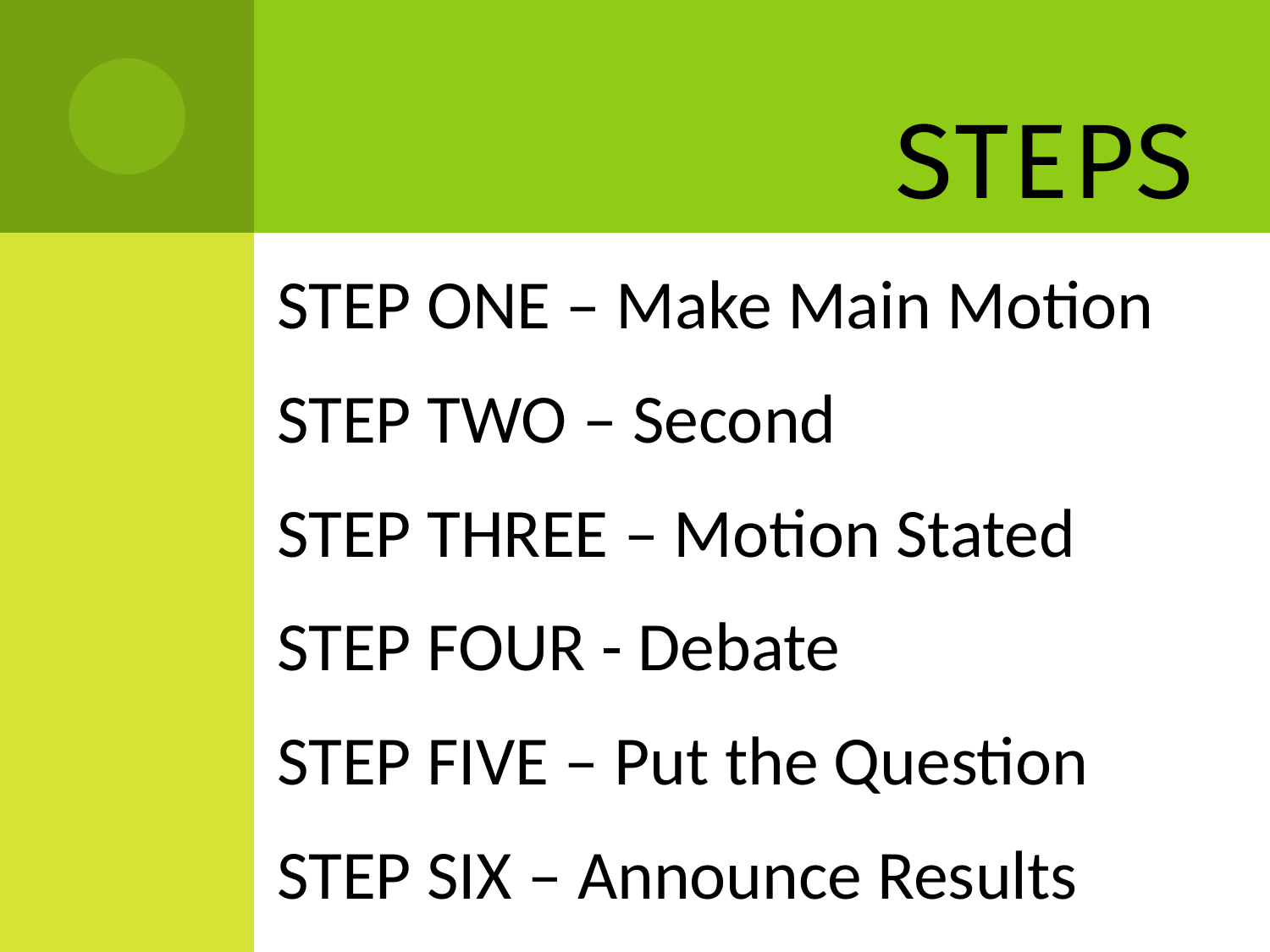

# steps
STEP ONE – Make Main Motion
STEP TWO – Second
STEP THREE – Motion Stated
STEP FOUR - Debate
STEP FIVE – Put the Question
STEP SIX – Announce Results